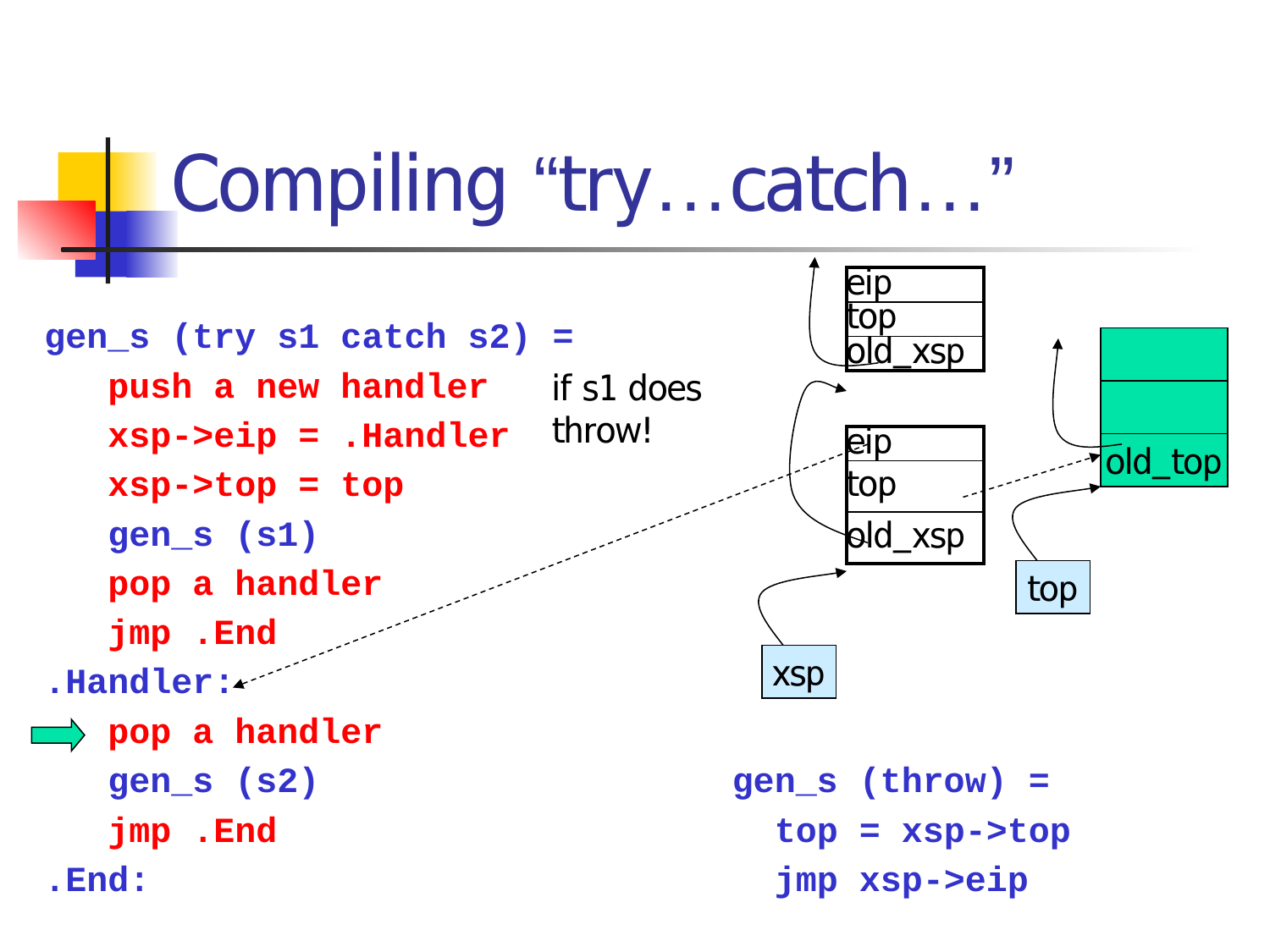

# Compiling “try…catch…”

| eip |
| --- |
| top |
| old\_xsp |
gen_s (try s1 catch s2) =
   push a new handler
   xsp->eip = .Handler
   xsp->top = top
   gen_s (s1)
   pop a handler
   jmp .End
.Handler:
   pop a handler
   gen_s (s2)
   jmp .End
.End:

if s1 does throw!

| eip |
| --- |
| top |
| old\_xsp |
old_top

top

xsp

gen_s (throw) =
  top = xsp->top
  jmp xsp->eip